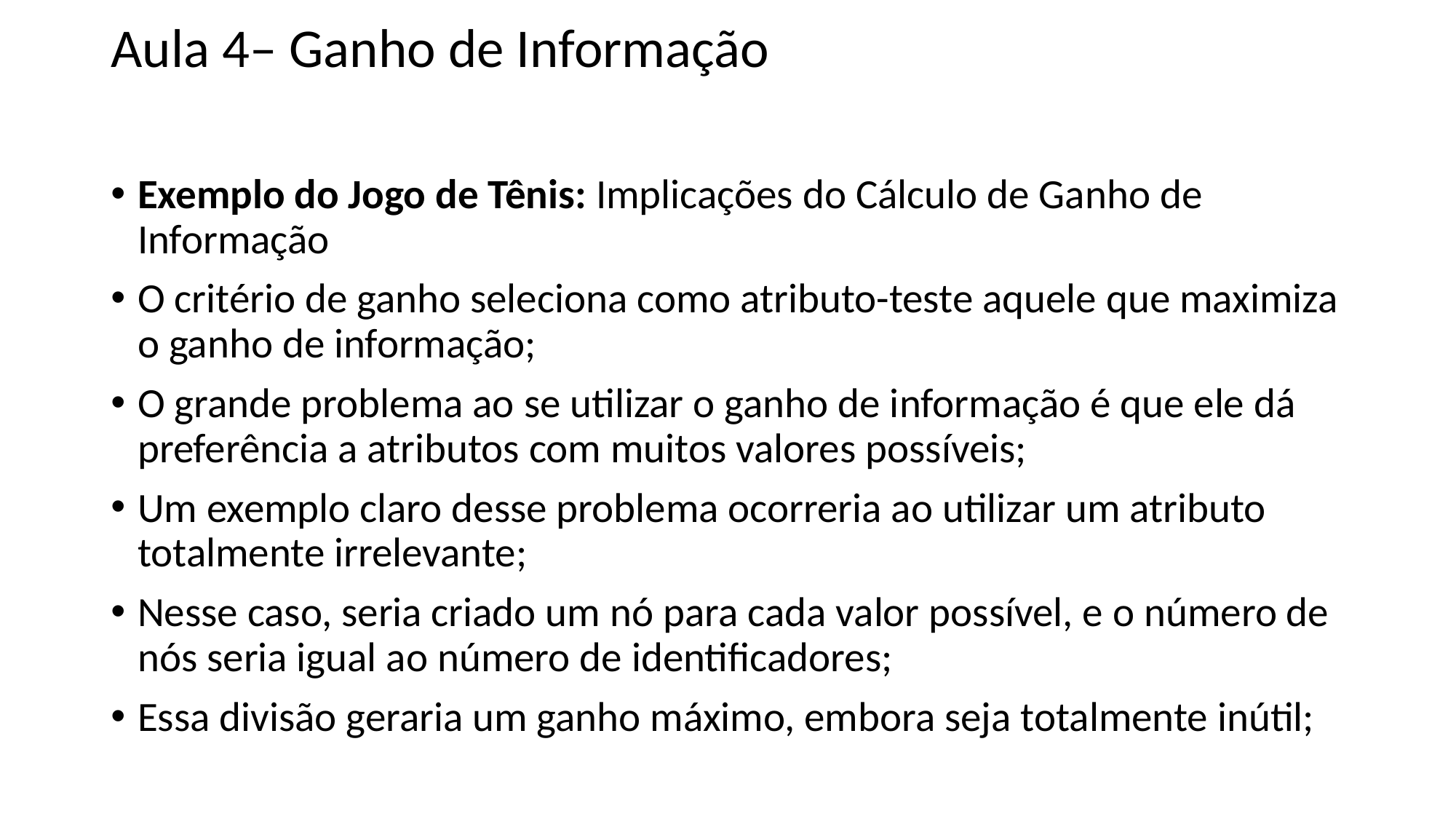

# Aula 4– Ganho de Informação

Exemplo do Jogo de Tênis: Implicações do Cálculo de Ganho de Informação
O critério de ganho seleciona como atributo-teste aquele que maximiza o ganho de informação;
O grande problema ao se utilizar o ganho de informação é que ele dá preferência a atributos com muitos valores possíveis;
Um exemplo claro desse problema ocorreria ao utilizar um atributo totalmente irrelevante;
Nesse caso, seria criado um nó para cada valor possível, e o número de nós seria igual ao número de identificadores;
Essa divisão geraria um ganho máximo, embora seja totalmente inútil;